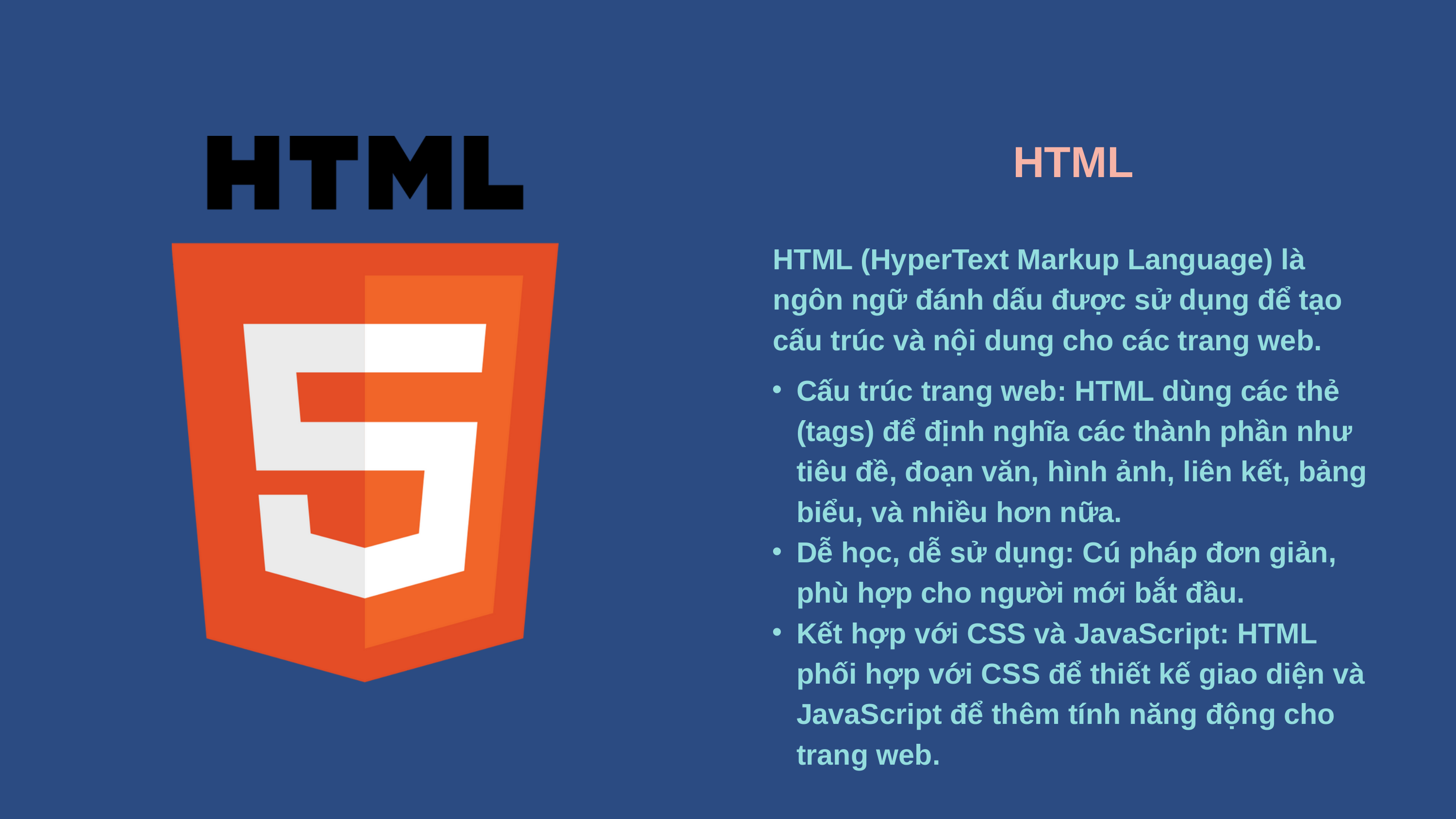

HTML

HTML (HyperText Markup Language) là ngôn ngữ đánh dấu được sử dụng để tạo cấu trúc và nội dung cho các trang web.
Cấu trúc trang web: HTML dùng các thẻ (tags) để định nghĩa các thành phần như tiêu đề, đoạn văn, hình ảnh, liên kết, bảng biểu, và nhiều hơn nữa.
Dễ học, dễ sử dụng: Cú pháp đơn giản, phù hợp cho người mới bắt đầu.
Kết hợp với CSS và JavaScript: HTML phối hợp với CSS để thiết kế giao diện và JavaScript để thêm tính năng động cho trang web.